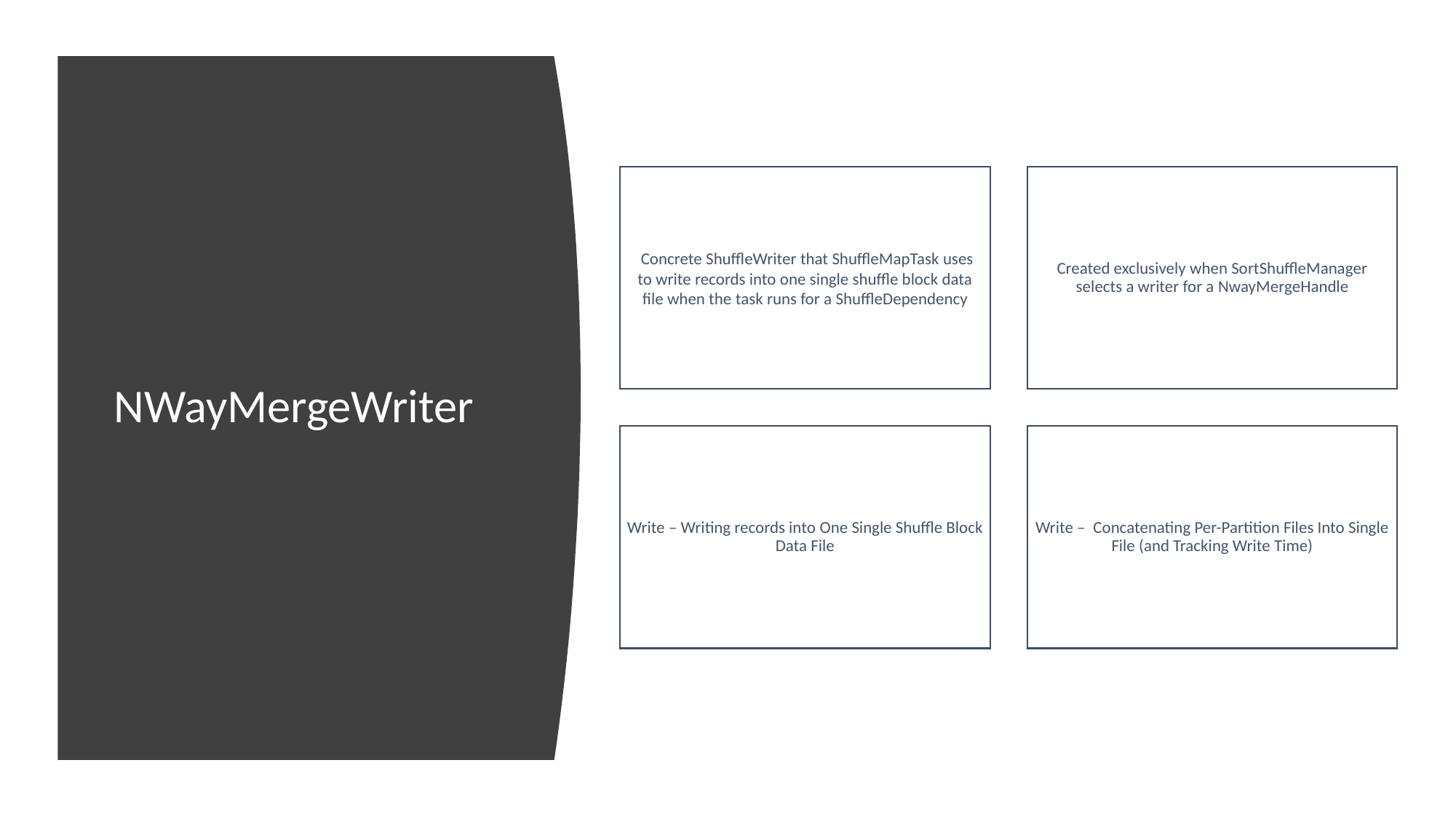

Concrete ShuffleWriter that ShuffleMapTask uses to write records into one single shuffle block data file when the task runs for a ShuffleDependency
Created exclusively when SortShuffleManager selects a writer for a NwayMergeHandle
Write – Writing records into One Single Shuffle Block Data File
Write –  Concatenating Per-Partition Files Into Single File (and Tracking Write Time)

# NWayMergeWriter